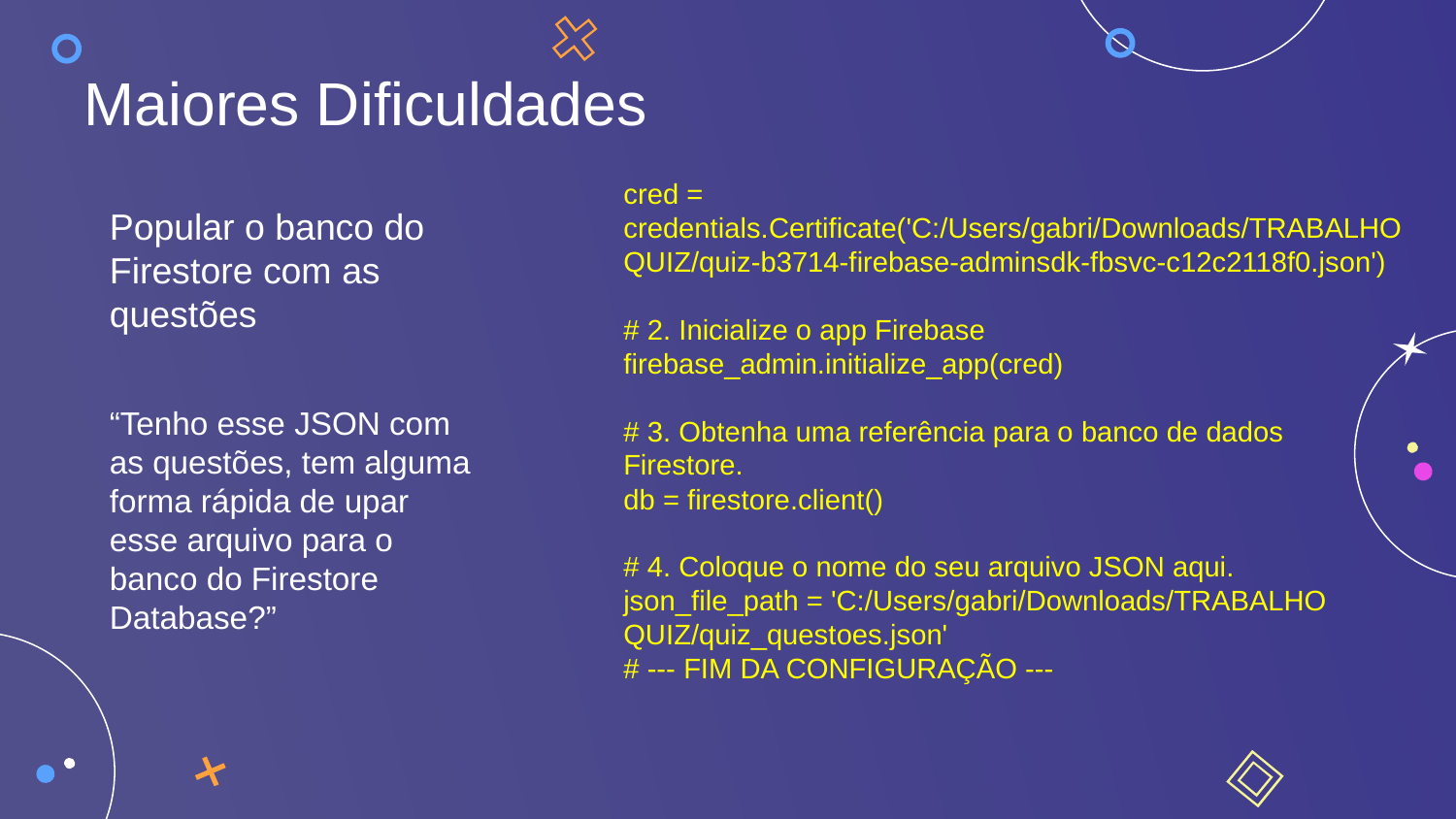

# Maiores Dificuldades
cred = credentials.Certificate('C:/Users/gabri/Downloads/TRABALHO QUIZ/quiz-b3714-firebase-adminsdk-fbsvc-c12c2118f0.json')
# 2. Inicialize o app Firebase
firebase_admin.initialize_app(cred)
# 3. Obtenha uma referência para o banco de dados Firestore.
db = firestore.client()
# 4. Coloque o nome do seu arquivo JSON aqui.
json_file_path = 'C:/Users/gabri/Downloads/TRABALHO QUIZ/quiz_questoes.json'
# --- FIM DA CONFIGURAÇÃO ---
Popular o banco do Firestore com as questões
“Tenho esse JSON com as questões, tem alguma forma rápida de upar esse arquivo para o banco do Firestore Database?”